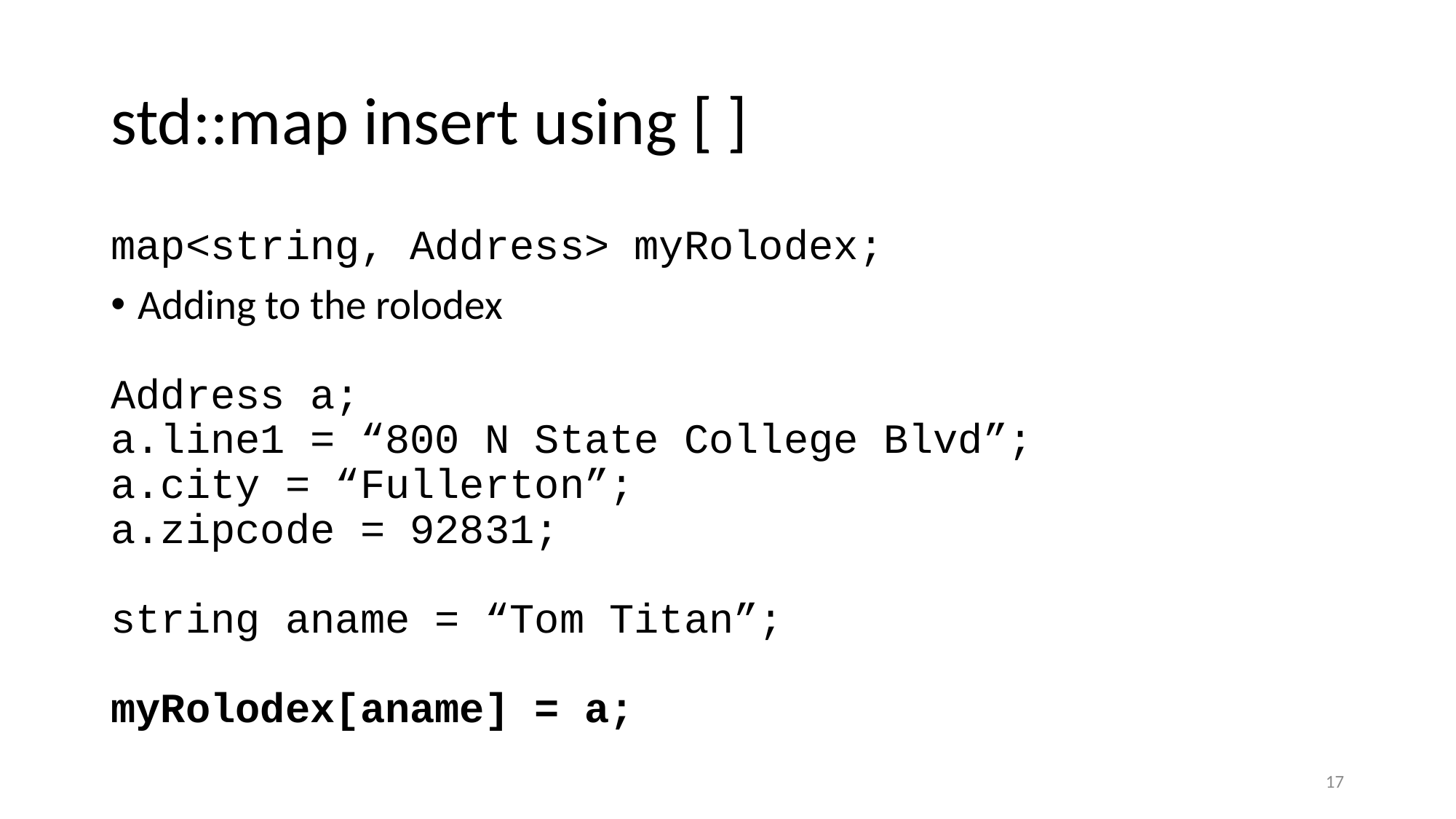

# std::map insert using [ ]
map<string, Address> myRolodex;
Adding to the rolodex

Address a;
a.line1 = “800 N State College Blvd”;
a.city = “Fullerton”;
a.zipcode = 92831;

string aname = “Tom Titan”;

myRolodex[aname] = a;
17